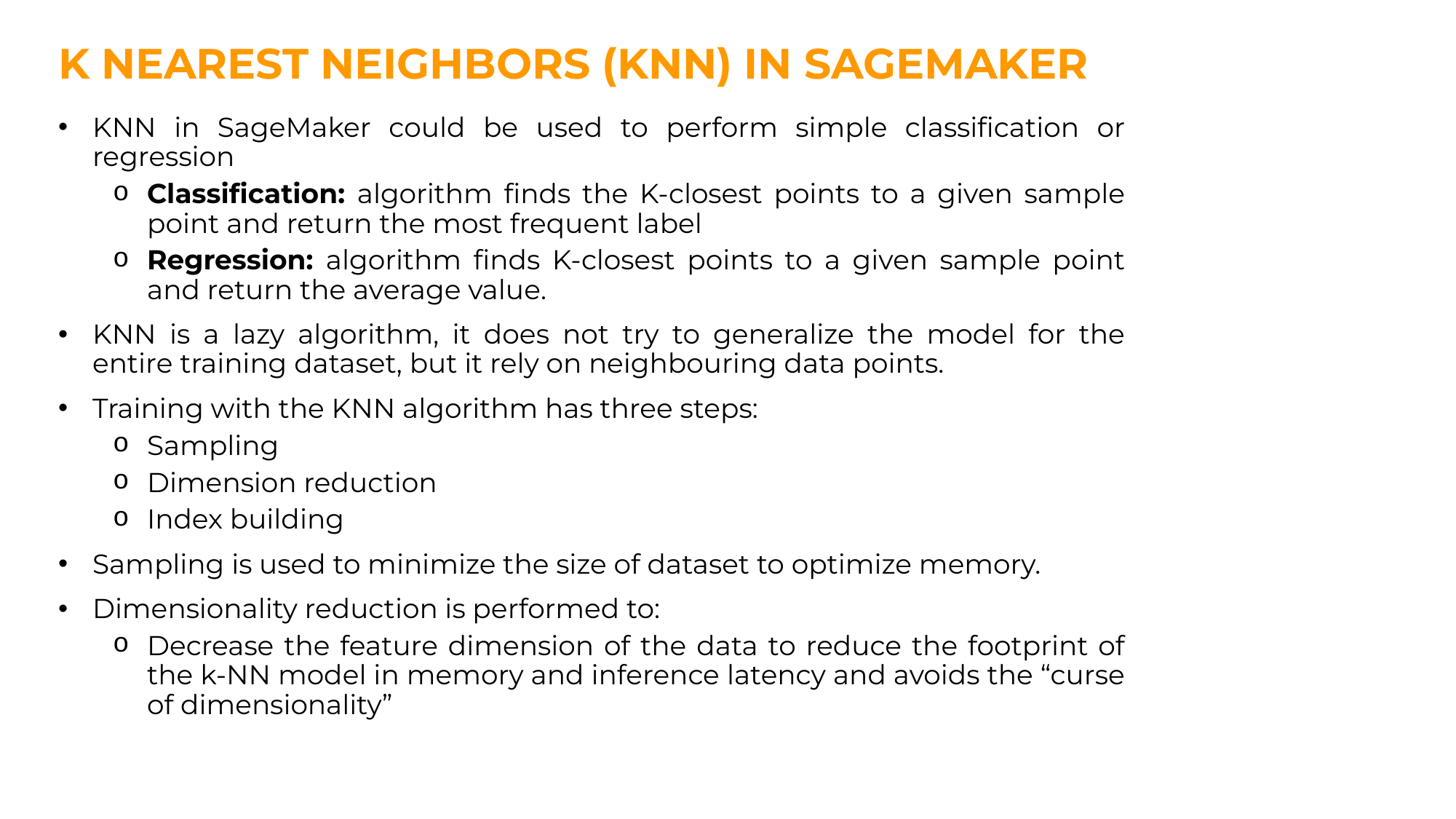

K NEAREST NEIGHBORS (KNN) IN SAGEMAKER
KNN in SageMaker could be used to perform simple classification or regression
Classification: algorithm finds the K-closest points to a given sample point and return the most frequent label
Regression: algorithm finds K-closest points to a given sample point and return the average value.
KNN is a lazy algorithm, it does not try to generalize the model for the entire training dataset, but it rely on neighbouring data points.
Training with the KNN algorithm has three steps:
Sampling
Dimension reduction
Index building
Sampling is used to minimize the size of dataset to optimize memory.
Dimensionality reduction is performed to:
Decrease the feature dimension of the data to reduce the footprint of the k-NN model in memory and inference latency and avoids the “curse of dimensionality”